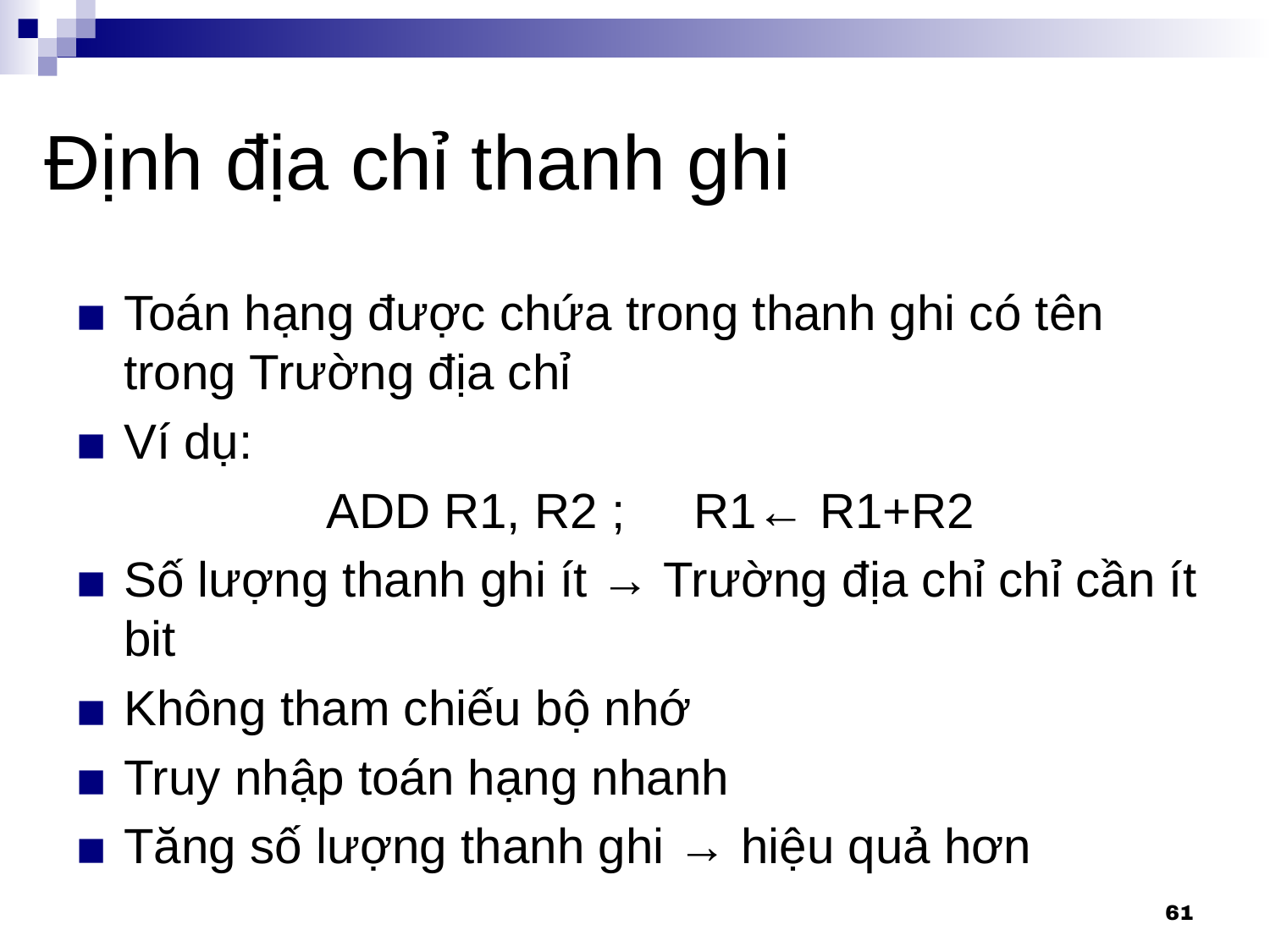

# Định địa chỉ thanh ghi
Toán hạng được chứa trong thanh ghi có tên trong Trường địa chỉ
Ví dụ:
ADD R1, R2 ;     R1← R1+R2
Số lượng thanh ghi ít → Trường địa chỉ chỉ cần ít bit
Không tham chiếu bộ nhớ
Truy nhập toán hạng nhanh
Tăng số lượng thanh ghi → hiệu quả hơn
61